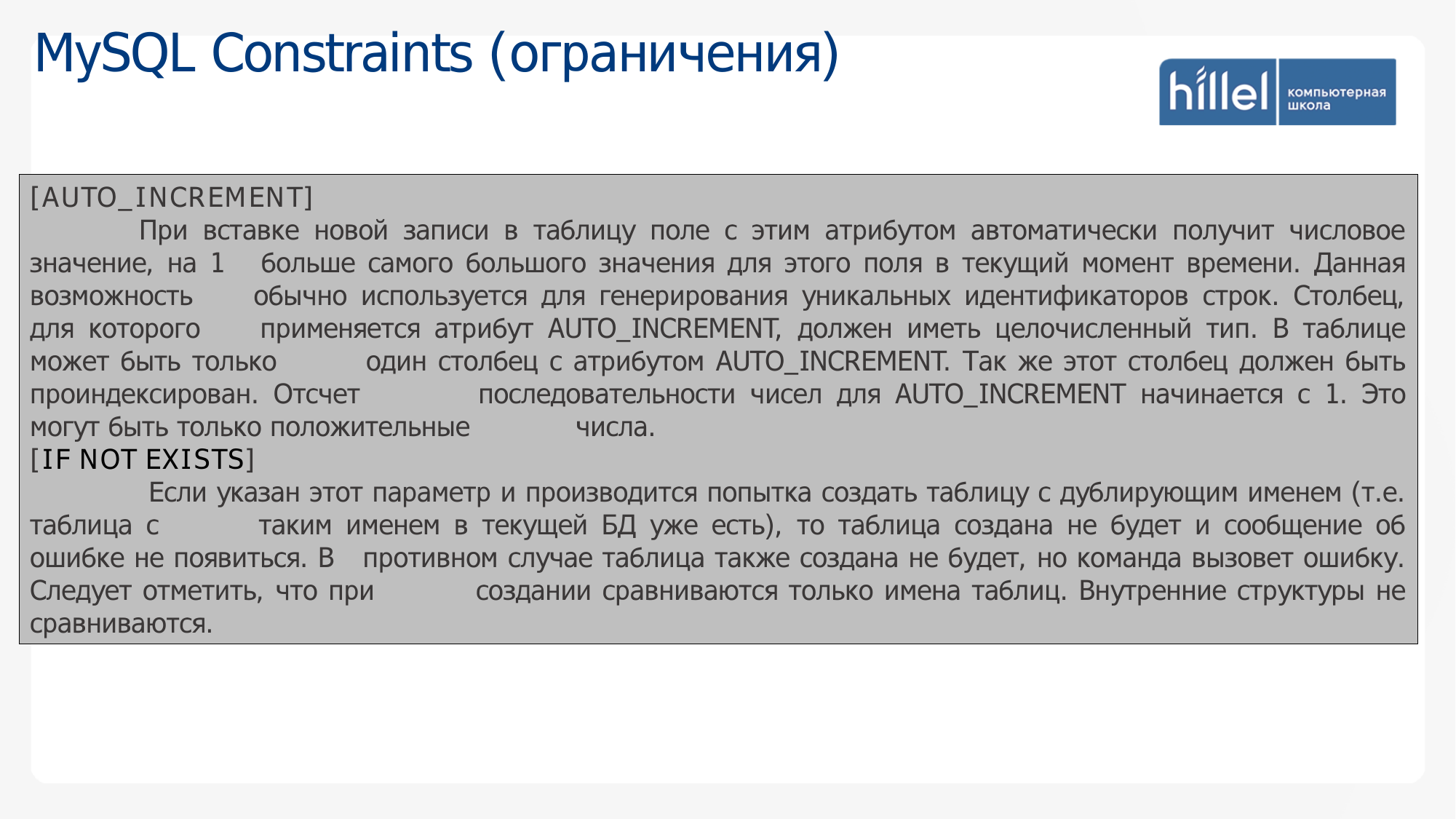

MySQL Constraints (ограничения)
[AUTO_INCREMENT]
	При вставке новой записи в таблицу поле с этим атрибутом автоматически получит числовое значение, на 1 	больше самого большого значения для этого поля в текущий момент времени. Данная возможность 	обычно используется для генерирования уникальных идентификаторов строк. Столбец, для которого 	применяется атрибут AUTO_INCREMENT, должен иметь целочисленный тип. В таблице может быть только 	один столбец с атрибутом AUTO_INCREMENT. Так же этот столбец должен быть проиндексирован. Отсчет 	последовательности чисел для AUTO_INCREMENT начинается с 1. Это могут быть только положительные 	числа.
[IF NOT EXISTS]
	 Если указан этот параметр и производится попытка создать таблицу с дублирующим именем (т.е. таблица с 	таким именем в текущей БД уже есть), то таблица создана не будет и сообщение об ошибке не появиться. В 	противном случае таблица также создана не будет, но команда вызовет ошибку. Следует отметить, что при 	создании сравниваются только имена таблиц. Внутренние структуры не сравниваются.